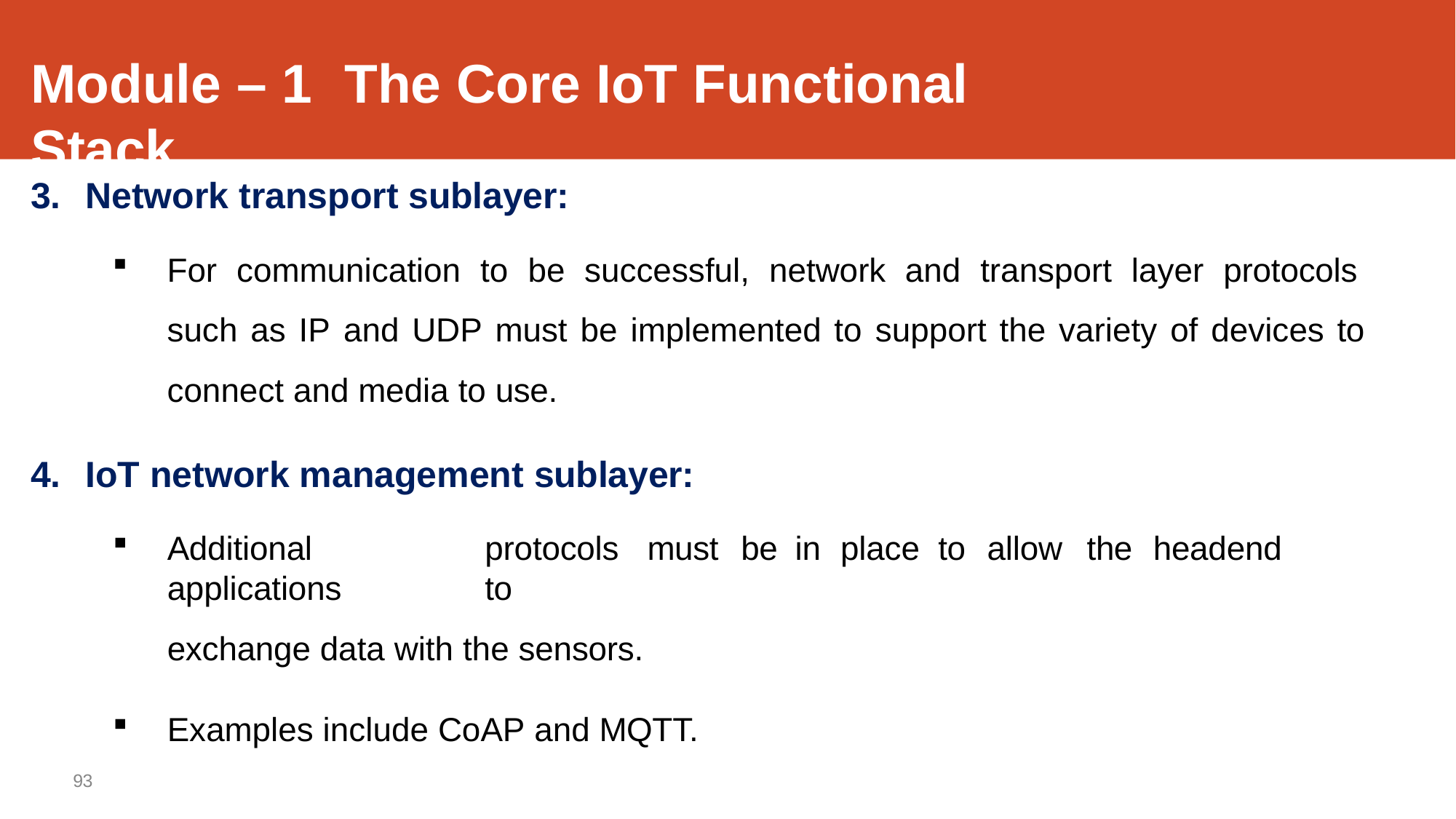

# Module – 1	The Core IoT Functional Stack
Network transport sublayer:
For communication to be successful, network and transport layer protocols 	such as IP and UDP must be implemented to support the variety of devices to 	connect and media to use.

IoT network management sublayer:
Additional	protocols	must	be	in	place	to	allow	the	headend	applications	to
exchange data with the sensors.

Examples include CoAP and MQTT.
93